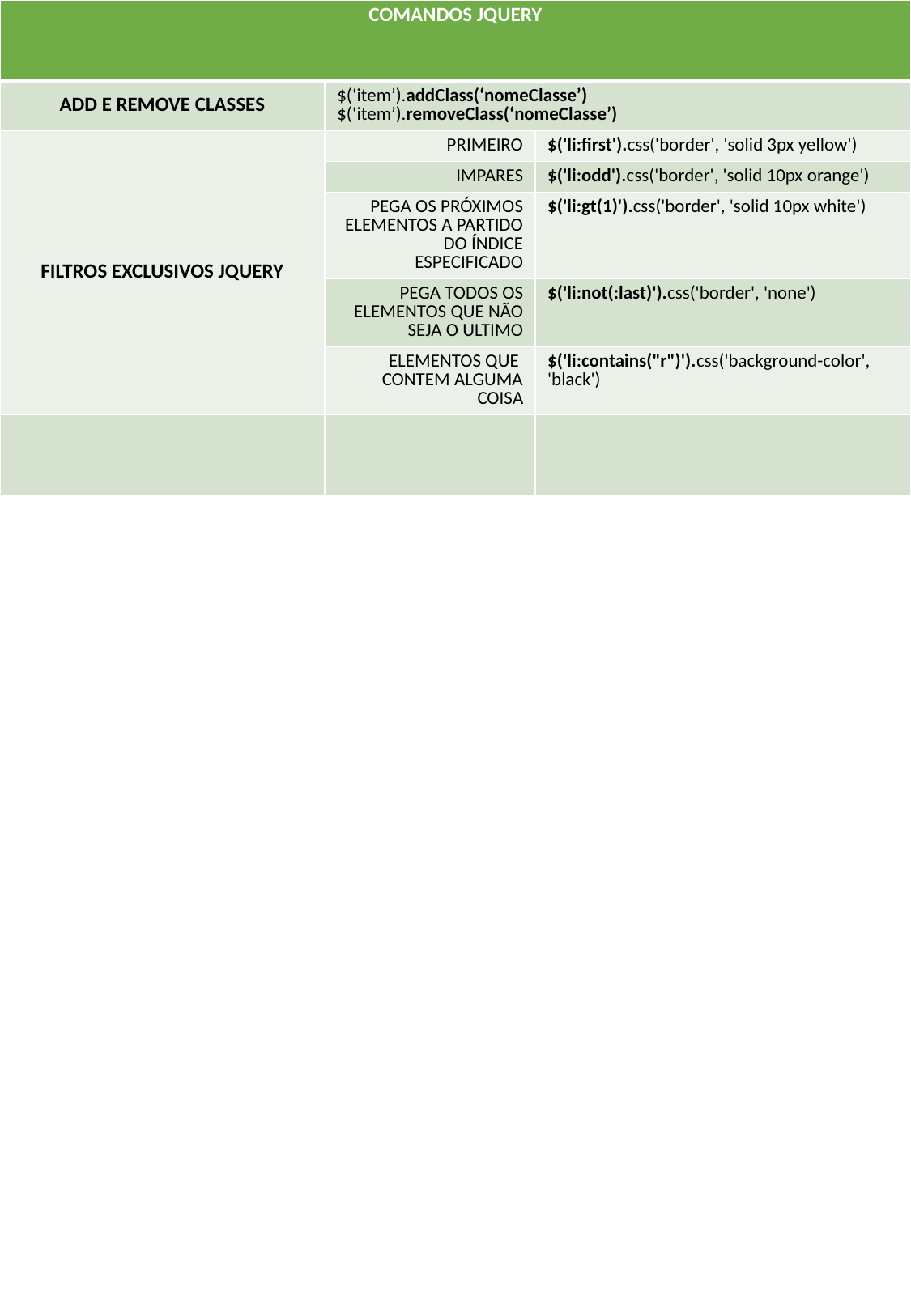

| COMANDOS JQUERY |  |  |
| --- | --- | --- |
| ADD E REMOVE CLASSES | $(‘item’).addClass(‘nomeClasse’) $(‘item’).removeClass(‘nomeClasse’) |  |
| FILTROS EXCLUSIVOS JQUERY | PRIMEIRO | $('li:first').css('border', 'solid 3px yellow') |
|  | IMPARES | $('li:odd').css('border', 'solid 10px orange') |
|  | PEGA OS PRÓXIMOS ELEMENTOS A PARTIDO DO ÍNDICE ESPECIFICADO | $('li:gt(1)').css('border', 'solid 10px white') |
|  | PEGA TODOS OS ELEMENTOS QUE NÃO SEJA O ULTIMO | $('li:not(:last)').css('border', 'none') |
|  | ELEMENTOS QUE CONTEM ALGUMA COISA | $('li:contains("r")').css('background-color', 'black') |
|  |  |  |